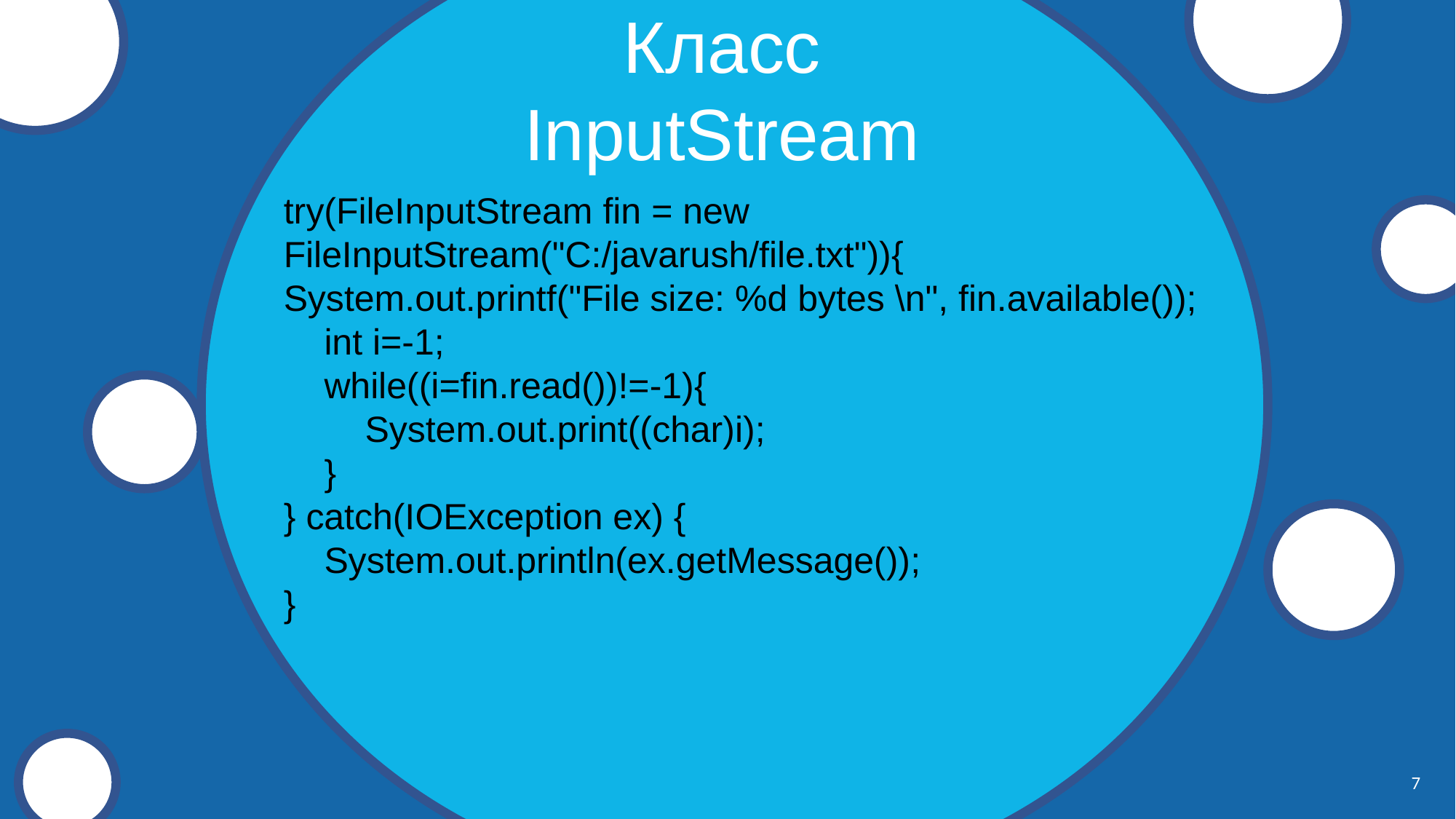

Класс
InputStream
try(FileInputStream fin = new FileInputStream("C:/javarush/file.txt")){
System.out.printf("File size: %d bytes \n", fin.available());
    int i=-1;
    while((i=fin.read())!=-1){
        System.out.print((char)i);
    }
} catch(IOException ex) {
    System.out.println(ex.getMessage());
}

7